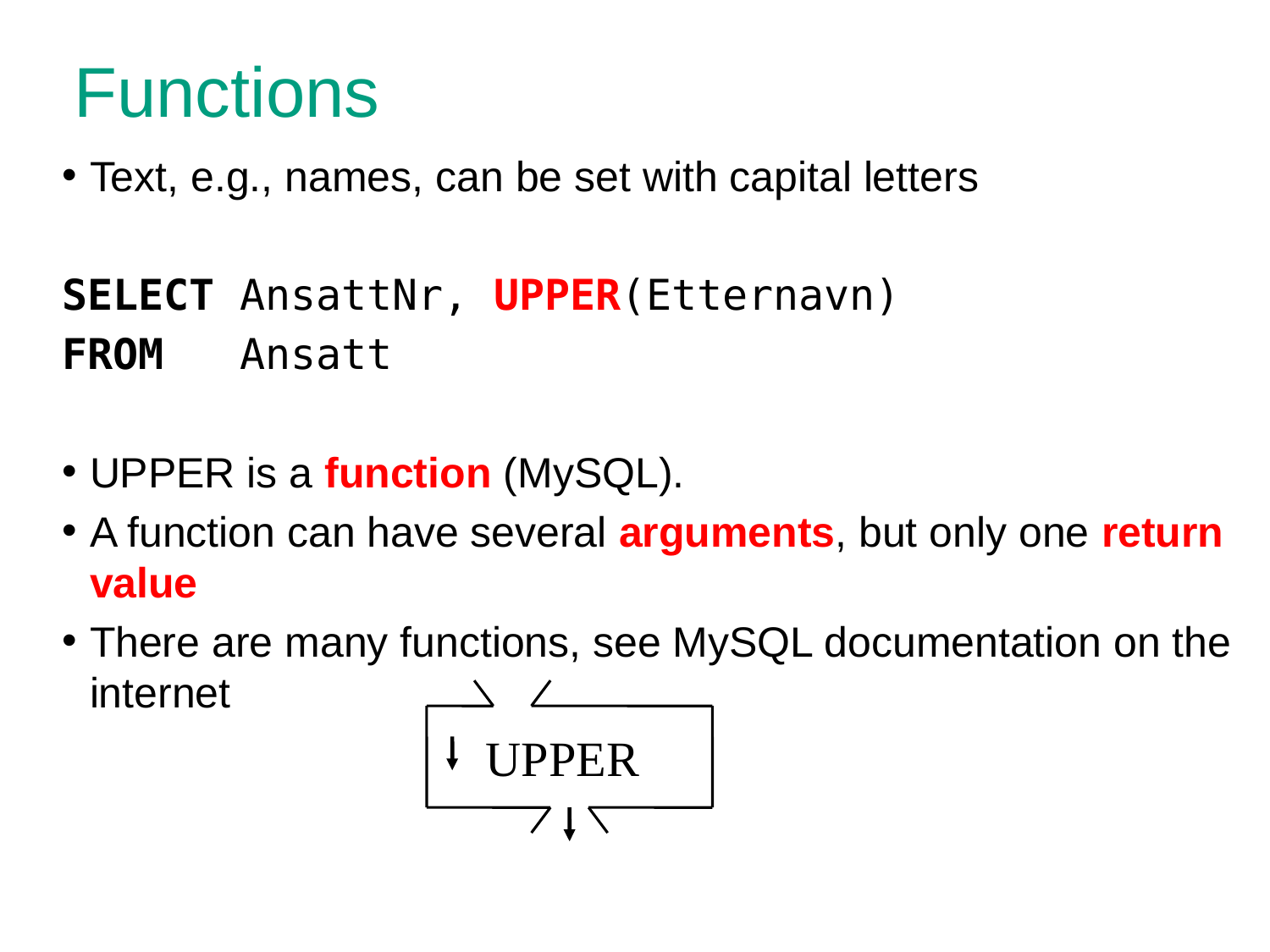

# Functions
Text, e.g., names, can be set with capital letters

SELECT AnsattNr, UPPER(Etternavn)
FROM   Ansatt

UPPER is a function (MySQL).
A function can have several arguments, but only one return value
There are many functions, see MySQL documentation on the internet

UPPER